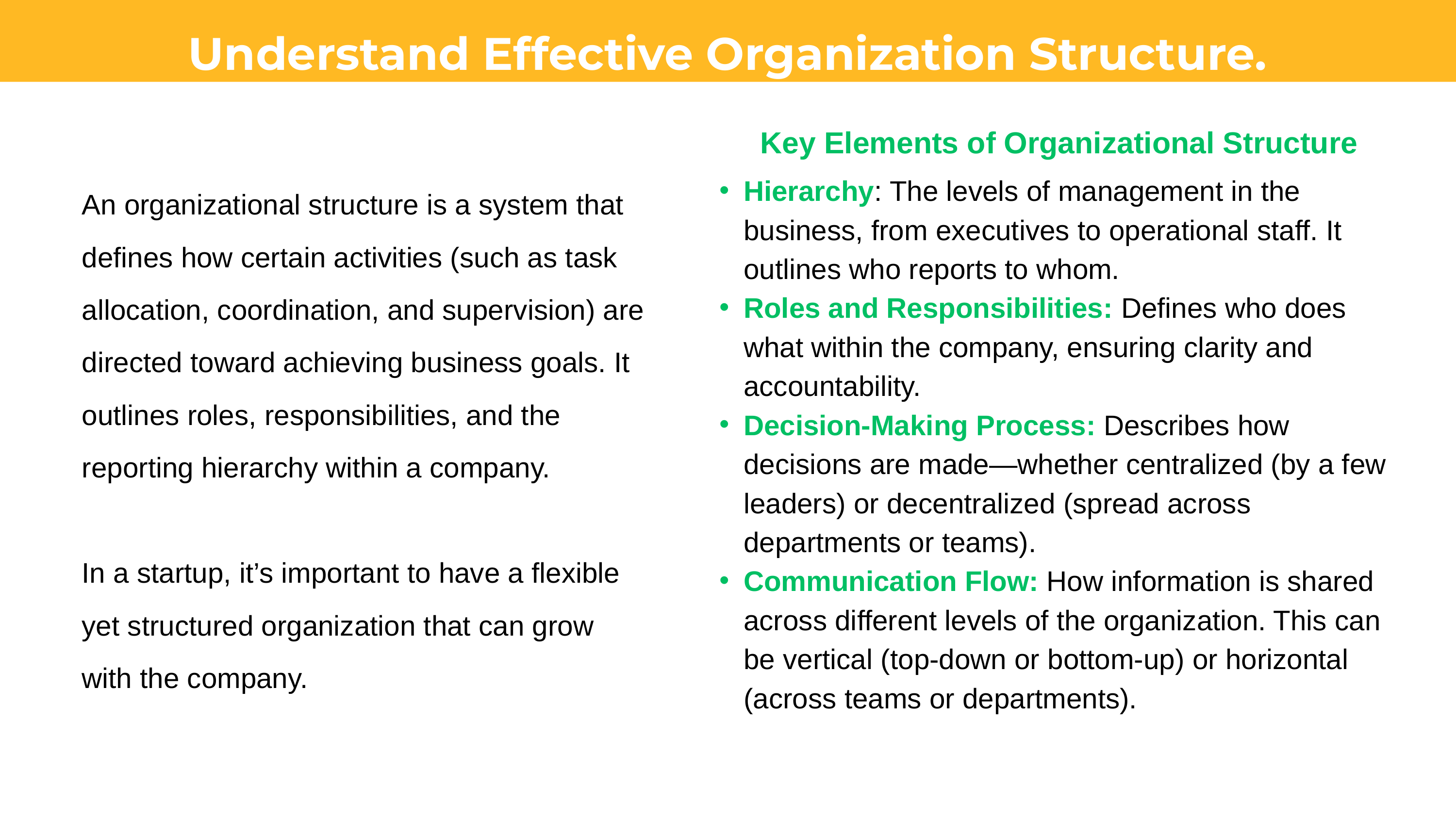

Understand Effective Organization Structure.
Key Elements of Organizational Structure
An organizational structure is a system that defines how certain activities (such as task allocation, coordination, and supervision) are directed toward achieving business goals. It outlines roles, responsibilities, and the reporting hierarchy within a company.

In a startup, it’s important to have a flexible yet structured organization that can grow with the company.
Hierarchy: The levels of management in the business, from executives to operational staff. It outlines who reports to whom.
Roles and Responsibilities: Defines who does what within the company, ensuring clarity and accountability.
Decision-Making Process: Describes how decisions are made—whether centralized (by a few leaders) or decentralized (spread across departments or teams).
Communication Flow: How information is shared across different levels of the organization. This can be vertical (top-down or bottom-up) or horizontal (across teams or departments).